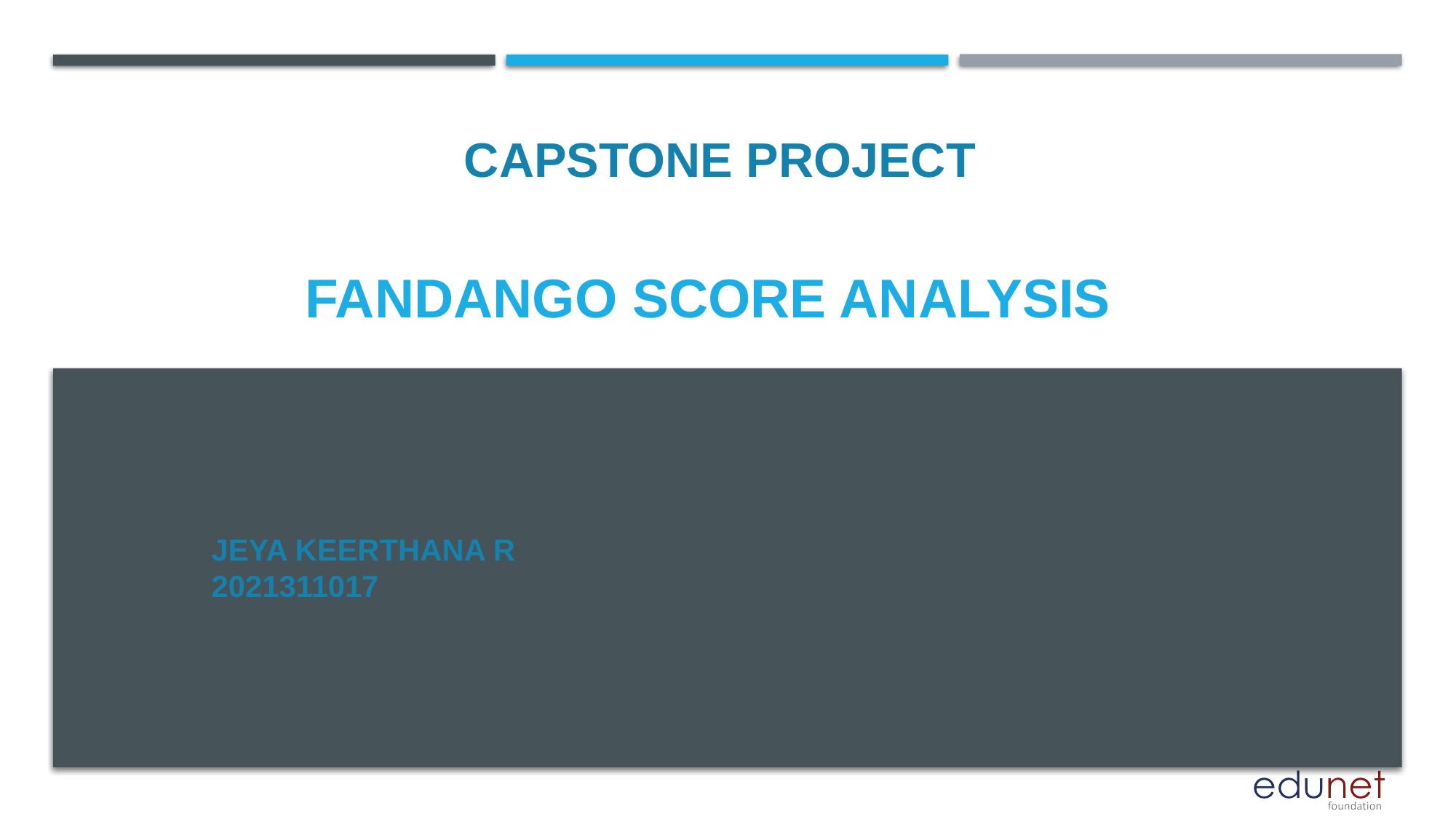

CAPSTONE PROJECT
# FANDANGO SCORE ANALYSIS
JEYA KEERTHANA R
2021311017